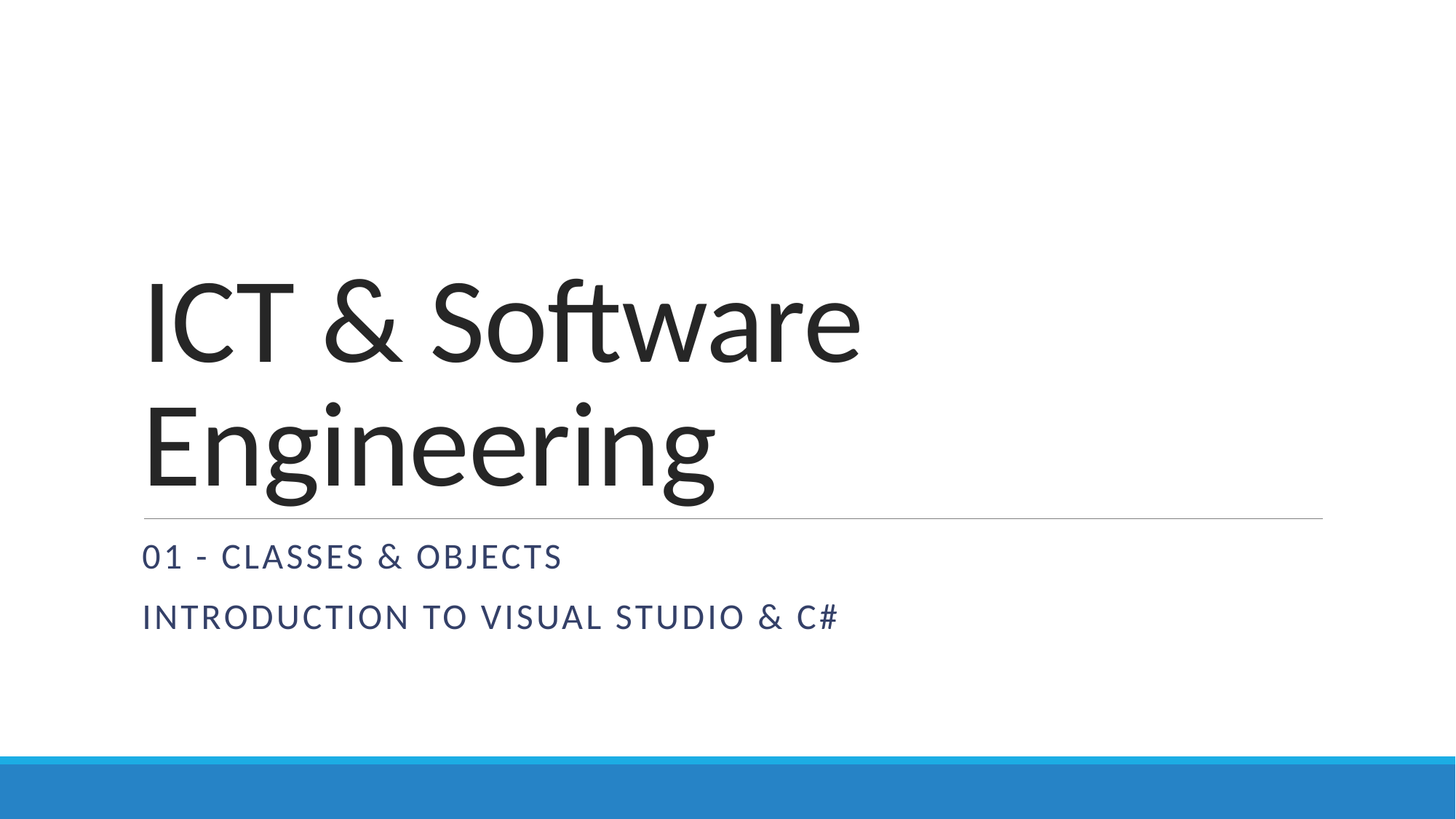

# ICT & Software Engineering
01 - Classes & objects
Introduction to Visual Studio & C#